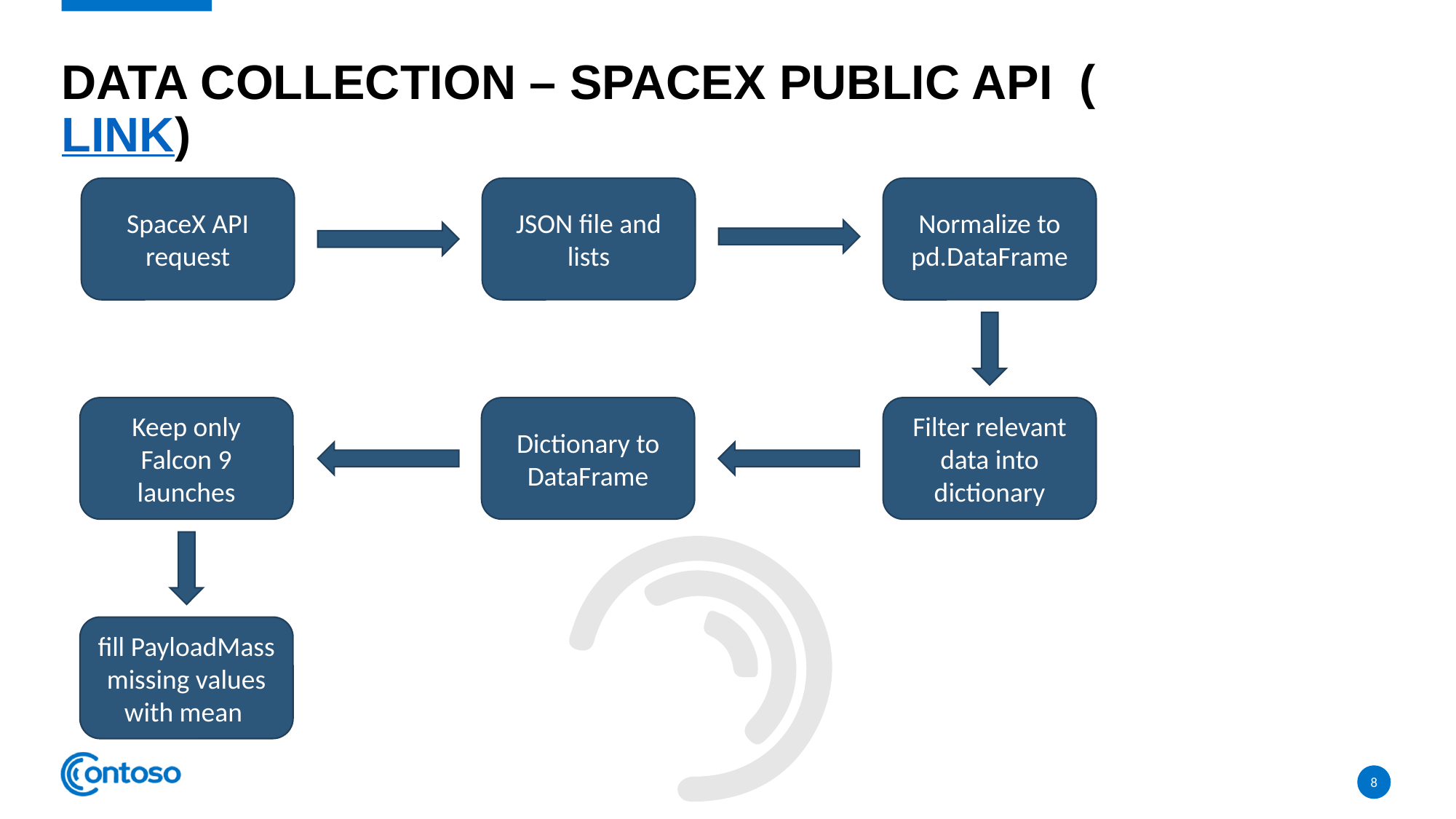

# Data collection – spacex public api  (link)
JSON file and lists
Normalize to pd.DataFrame
SpaceX API request

Keep only Falcon 9 launches
Dictionary to DataFrame
Filter relevant data into dictionary

fill PayloadMass missing values with mean
8